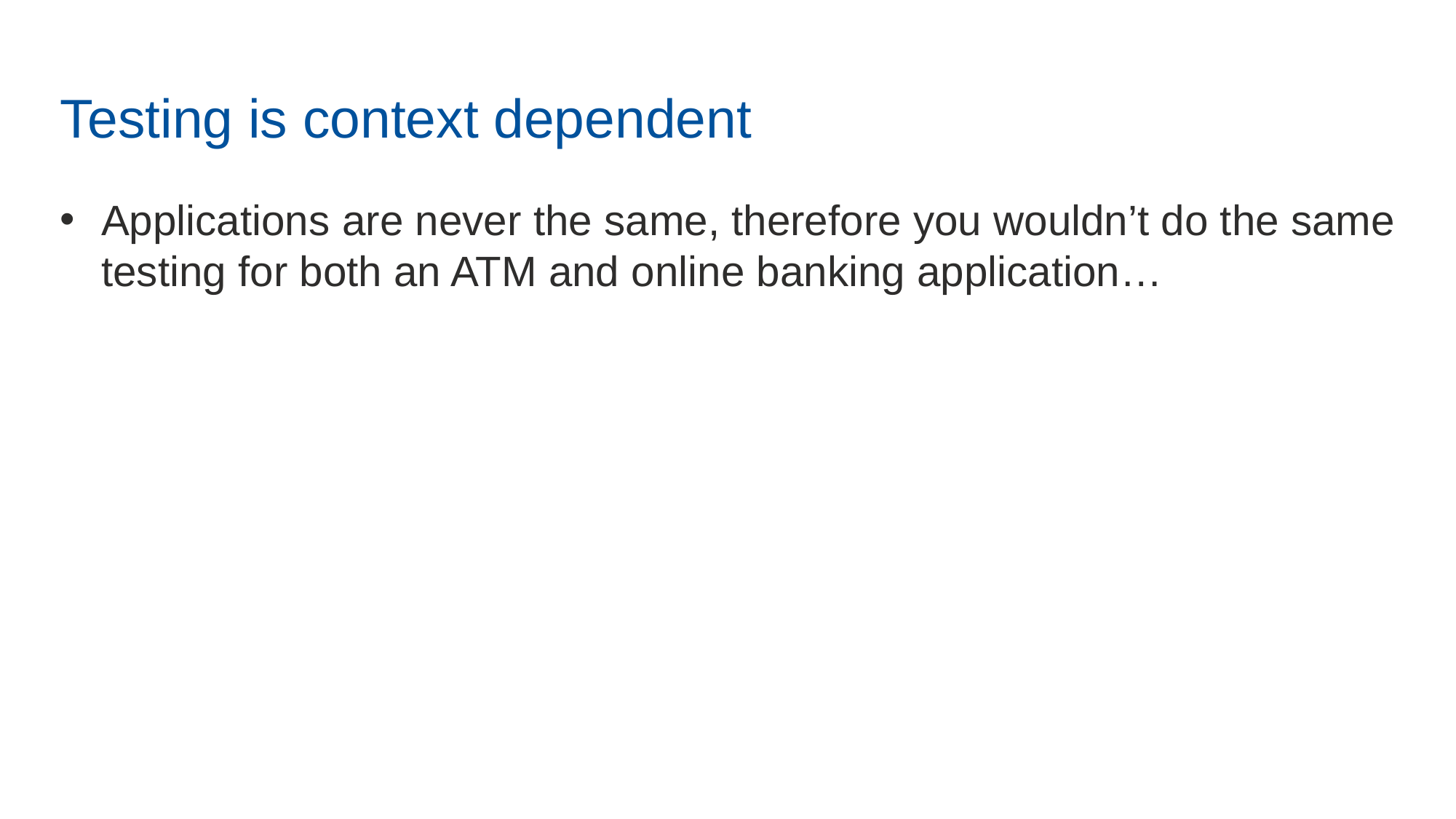

# Testing is context dependent
Applications are never the same, therefore you wouldn’t do the same testing for both an ATM and online banking application…